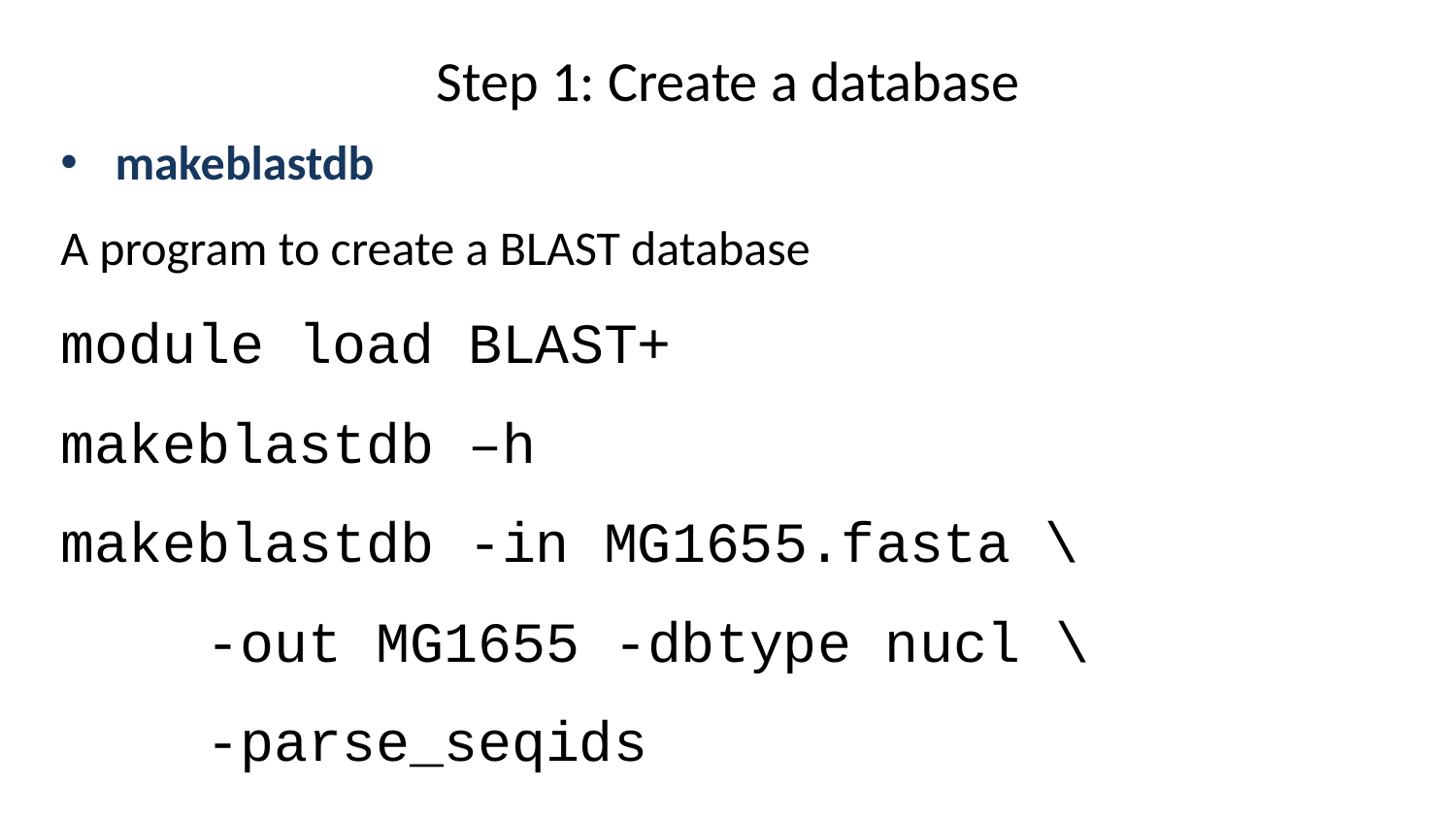

# Step 1: Create a database
makeblastdb
A program to create a BLAST database
module load BLAST+
makeblastdb –h
makeblastdb -in MG1655.fasta \
	-out MG1655 -dbtype nucl \
	-parse_seqids